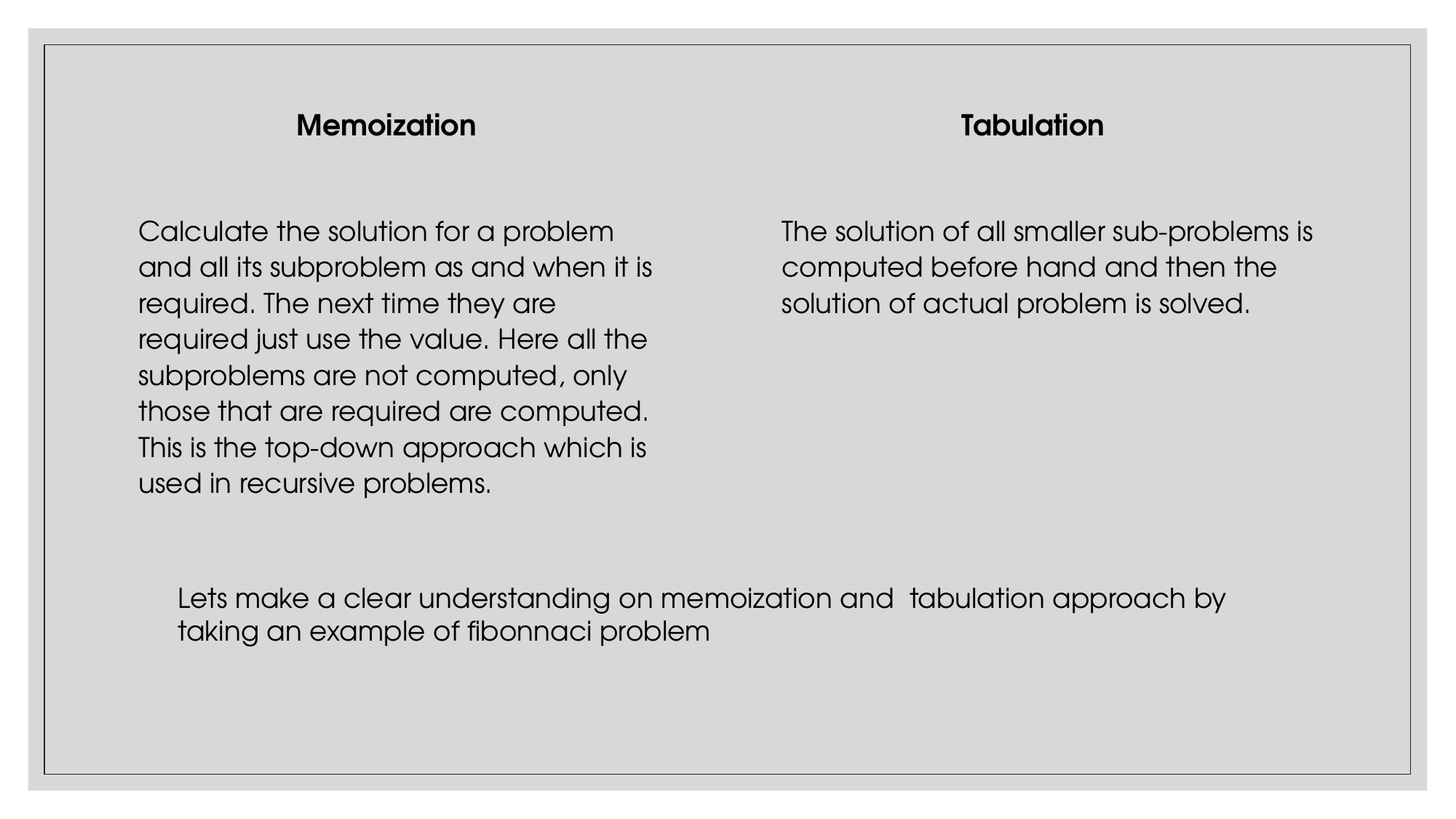

Memoization
Tabulation
Calculate the solution for a problem and all its subproblem as and when it is required. The next time they are required just use the value. Here all the subproblems are not computed, only those that are required are computed. This is the top-down approach which is used in recursive problems.
The solution of all smaller sub-problems is computed before hand and then the solution of actual problem is solved.
Lets make a clear understanding on memoization and  tabulation approach by taking an example of fibonnaci problem